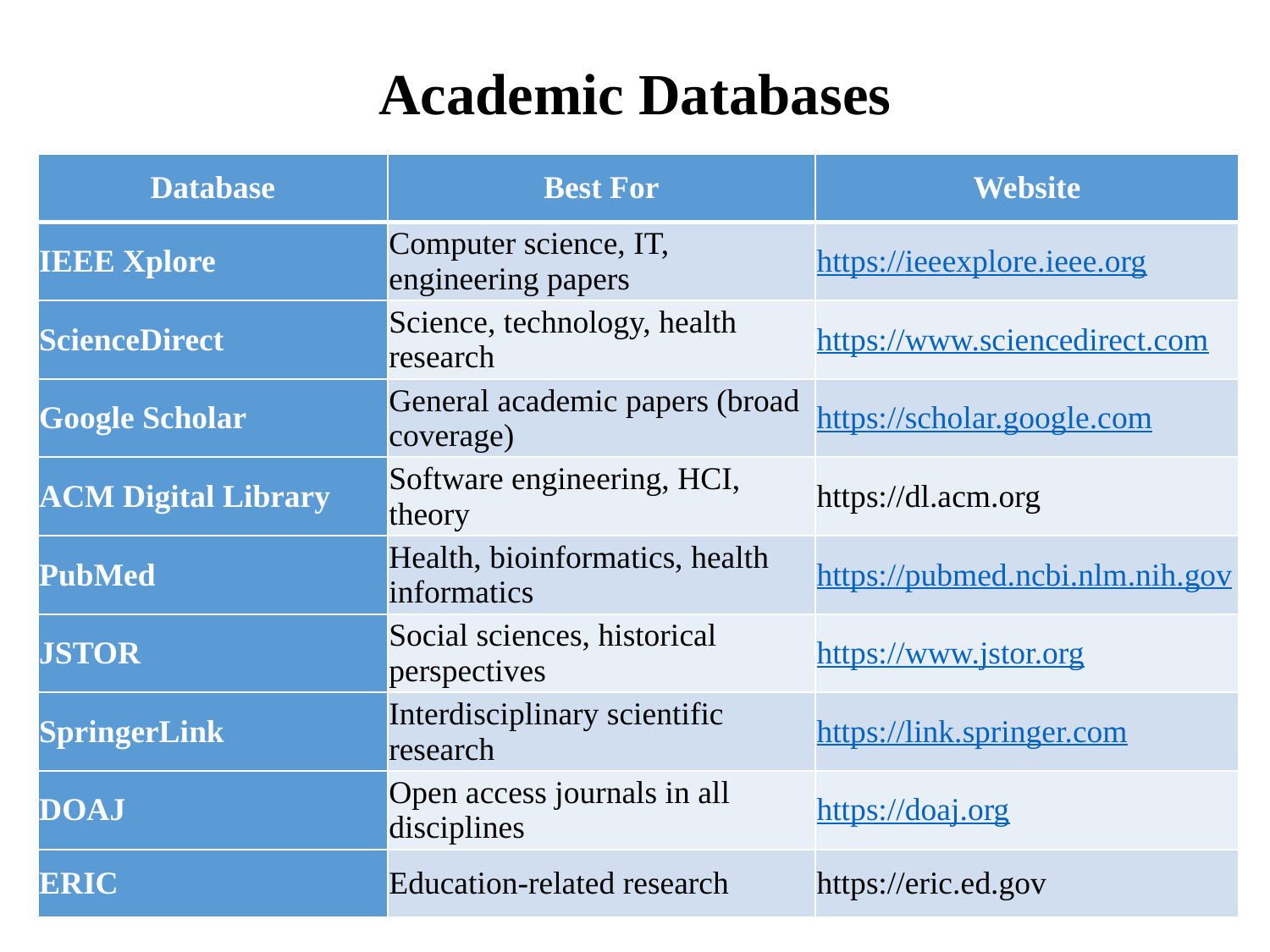

# Academic Databases
| Database | Best For | Website |
| --- | --- | --- |
| IEEE Xplore | Computer science, IT, engineering papers | https://ieeexplore.ieee.org |
| ScienceDirect | Science, technology, health research | https://www.sciencedirect.com |
| Google Scholar | General academic papers (broad coverage) | https://scholar.google.com |
| ACM Digital Library | Software engineering, HCI, theory | https://dl.acm.org |
| PubMed | Health, bioinformatics, health informatics | https://pubmed.ncbi.nlm.nih.gov |
| JSTOR | Social sciences, historical perspectives | https://www.jstor.org |
| SpringerLink | Interdisciplinary scientific research | https://link.springer.com |
| DOAJ | Open access journals in all disciplines | https://doaj.org |
| ERIC | Education-related research | https://eric.ed.gov |